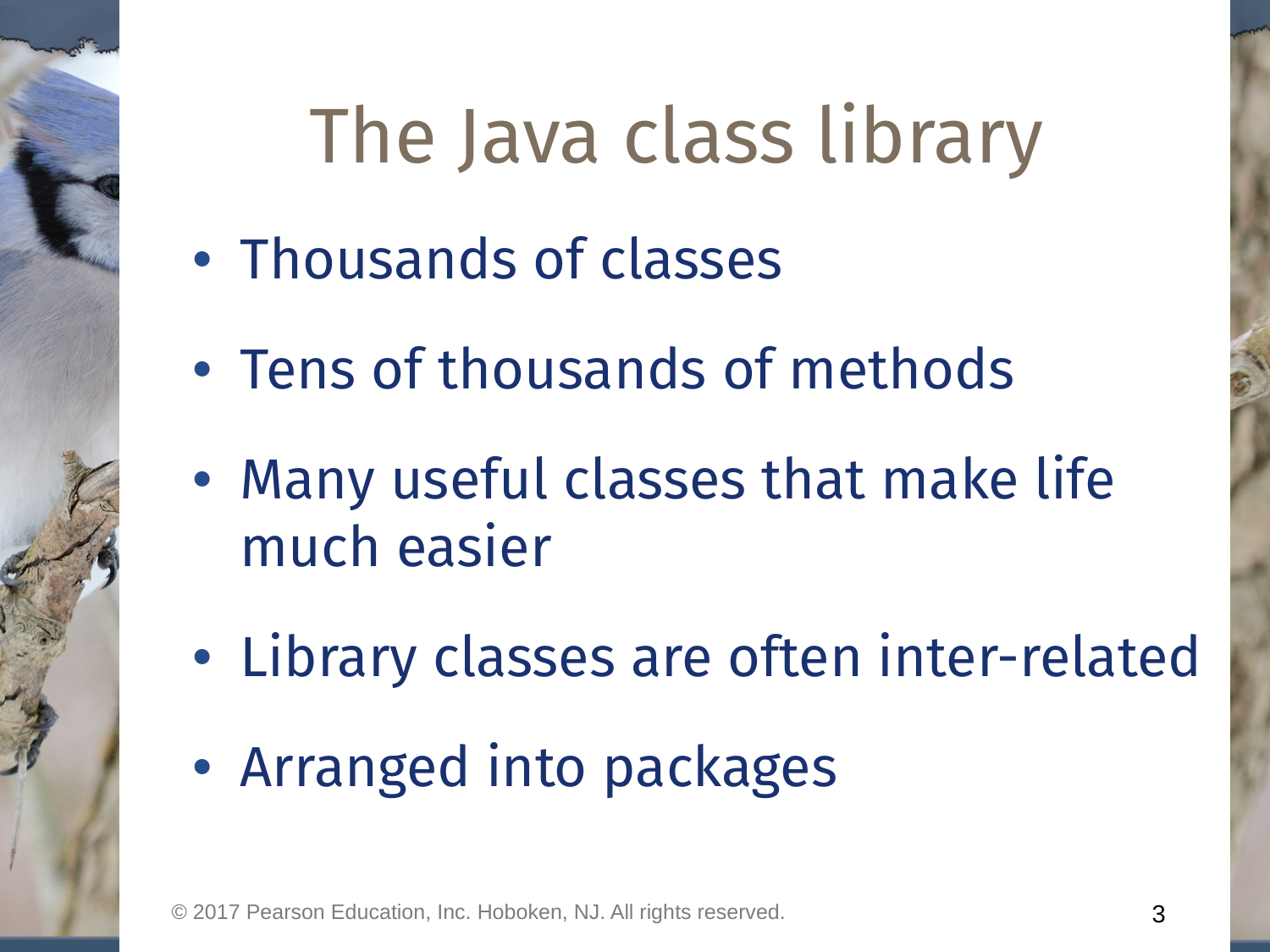

# The Java class library
Thousands of classes
Tens of thousands of methods
Many useful classes that make life much easier
Library classes are often inter-related
Arranged into packages
© 2017 Pearson Education, Inc. Hoboken, NJ. All rights reserved.